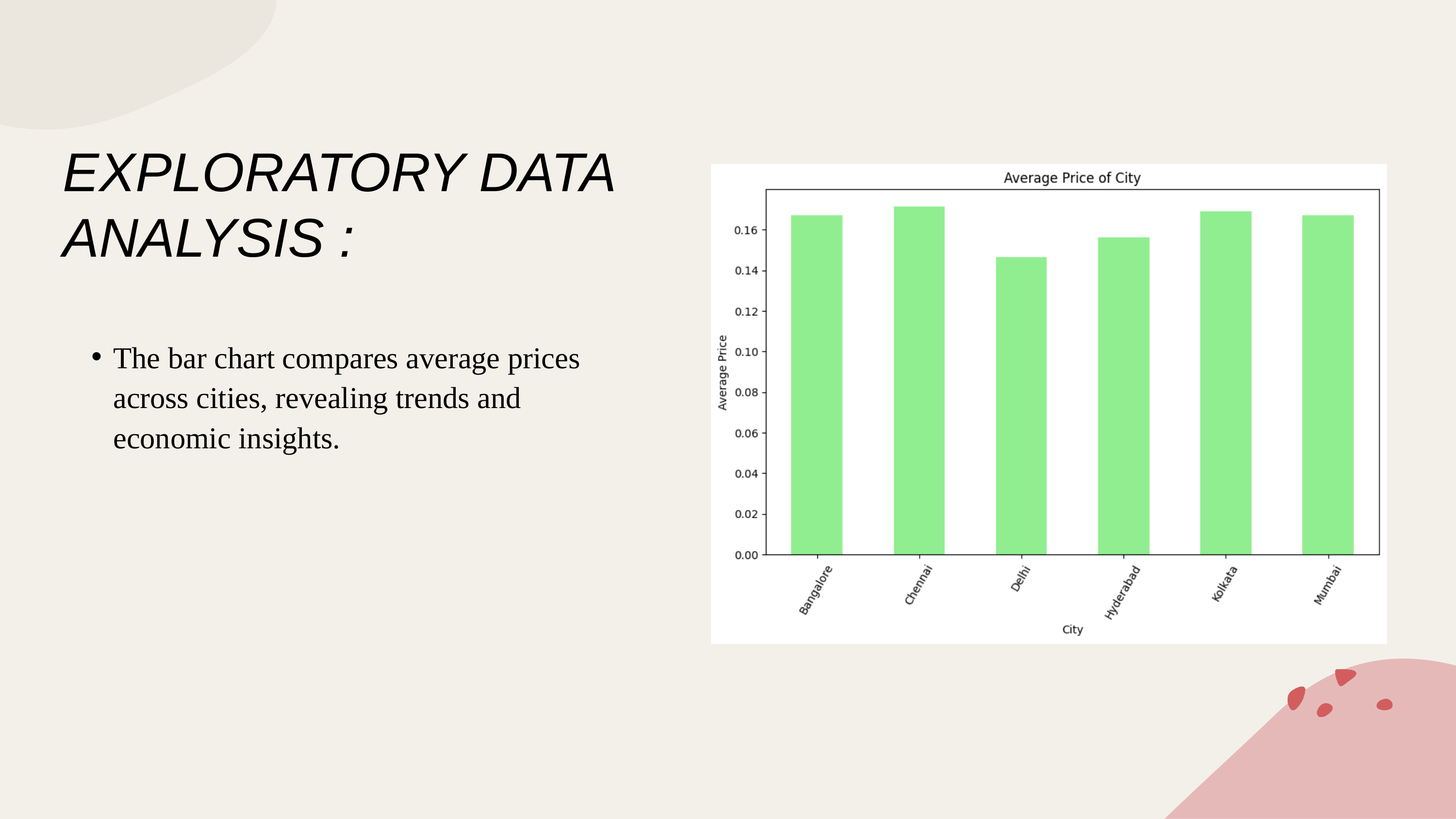

EXPLORATORY DATA ANALYSIS :

The bar chart compares average prices across cities, revealing trends and economic insights.